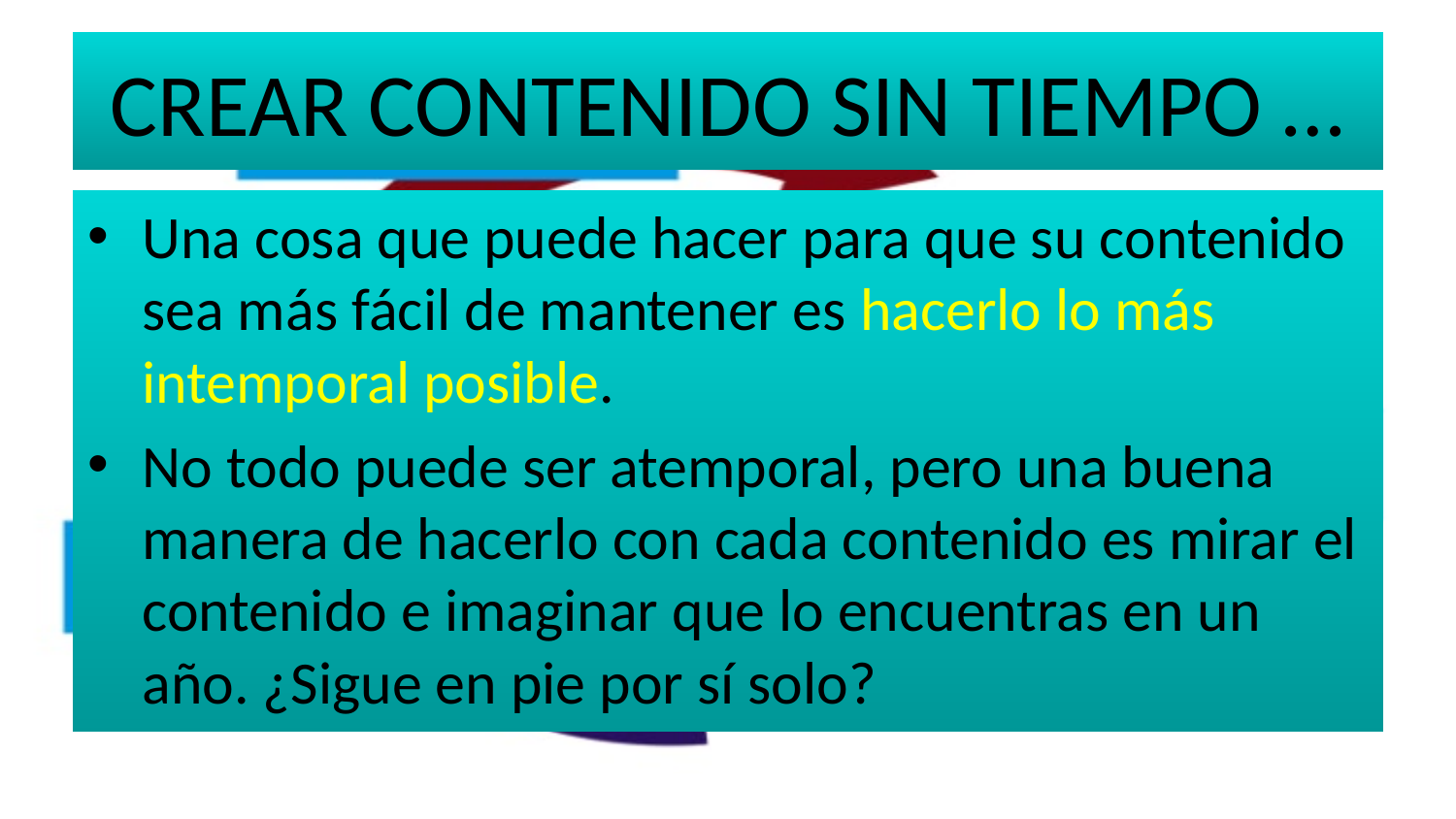

# CREAR CONTENIDO SIN TIEMPO …
Una cosa que puede hacer para que su contenido sea más fácil de mantener es hacerlo lo más intemporal posible.
No todo puede ser atemporal, pero una buena manera de hacerlo con cada contenido es mirar el contenido e imaginar que lo encuentras en un año. ¿Sigue en pie por sí solo?